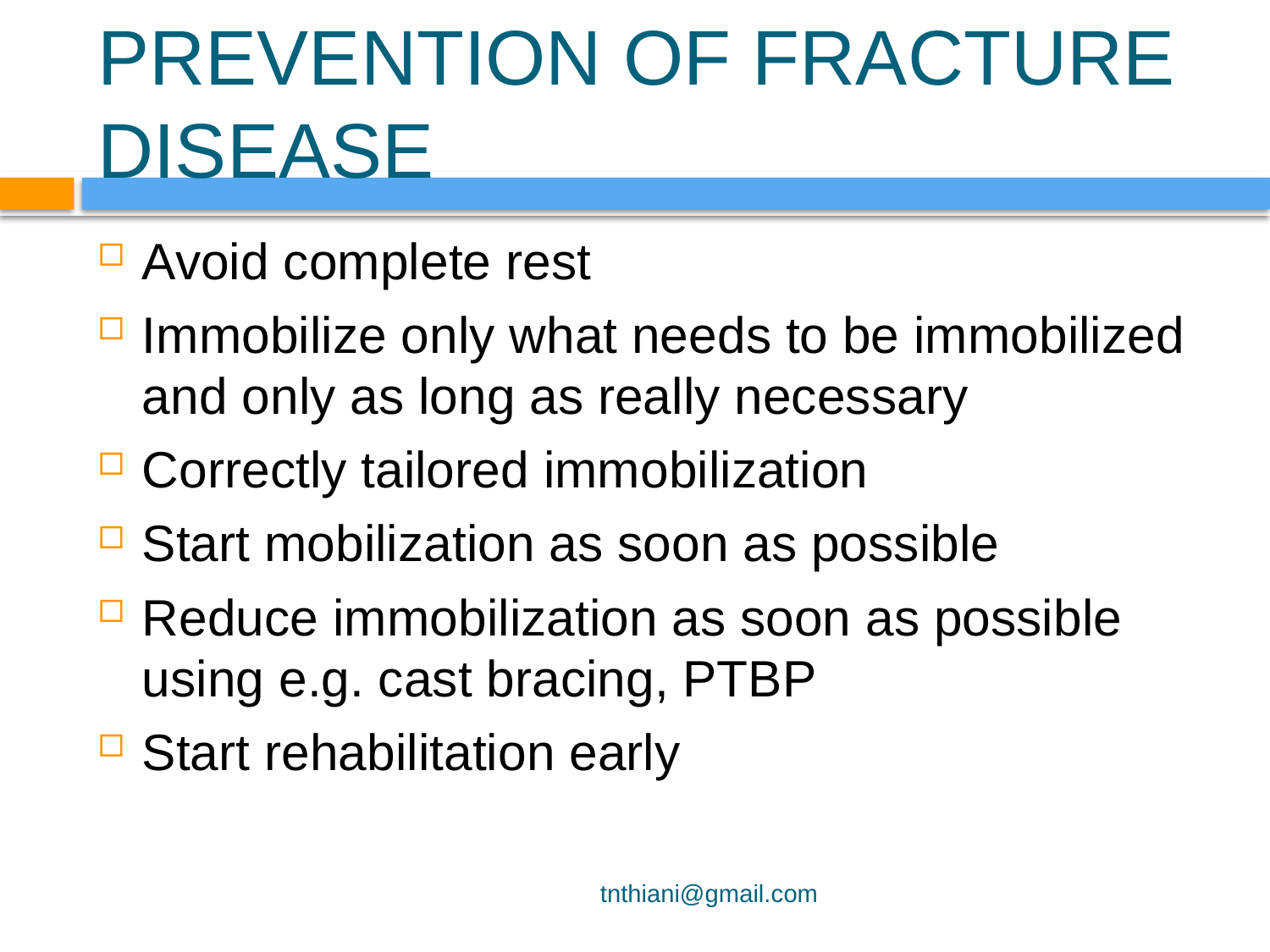

# PREVENTION OF FRACTURE DISEASE
Avoid complete rest
Immobilize only what needs to be immobilized and only as long as really necessary
Correctly tailored immobilization
Start mobilization as soon as possible
Reduce immobilization as soon as possible using e.g. cast bracing, PTBP
Start rehabilitation early

tnthiani@gmail.com